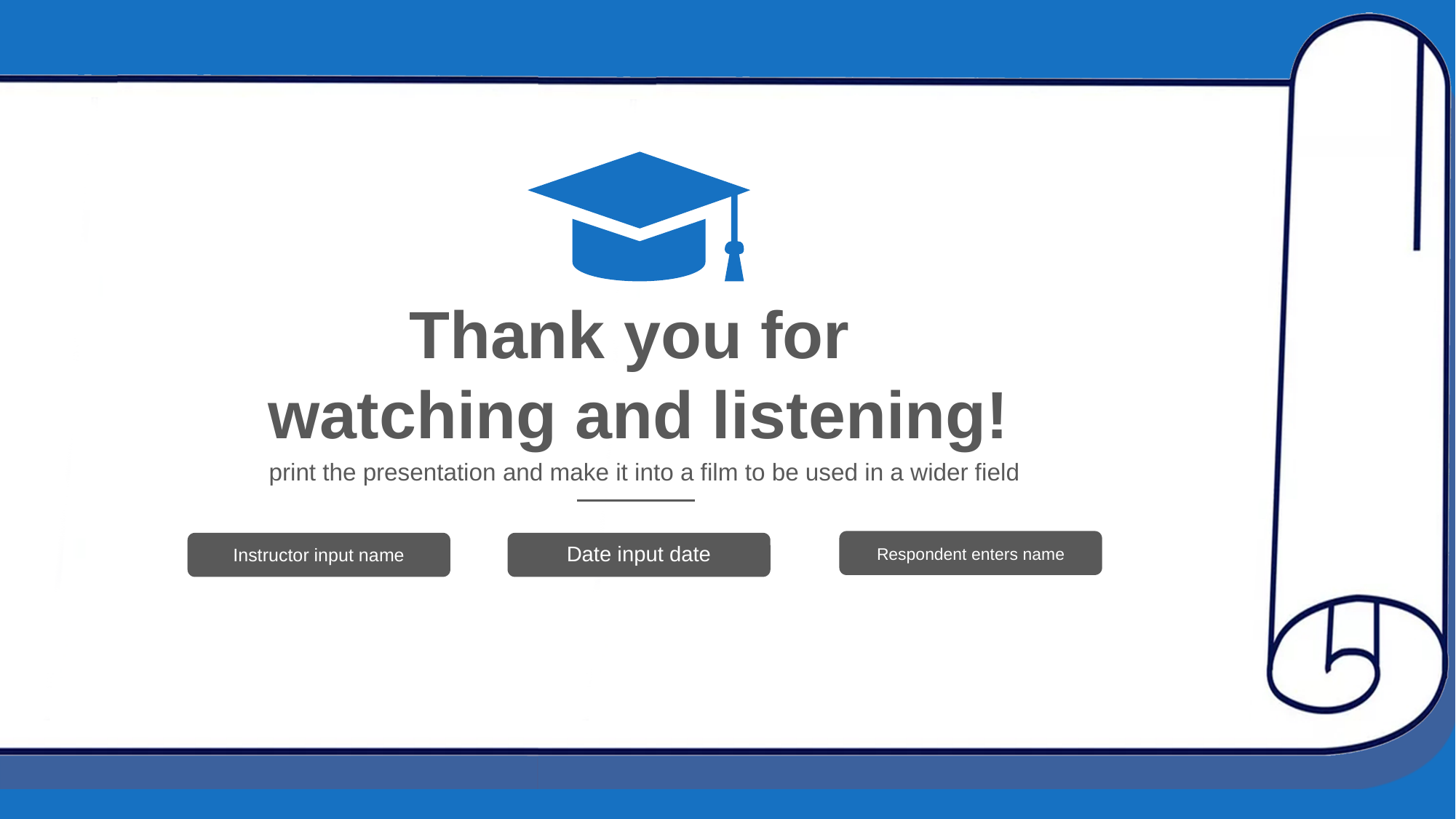

Thank you for
watching and listening!
print the presentation and make it into a film to be used in a wider field

Respondent enters name

Instructor input name

Date input date